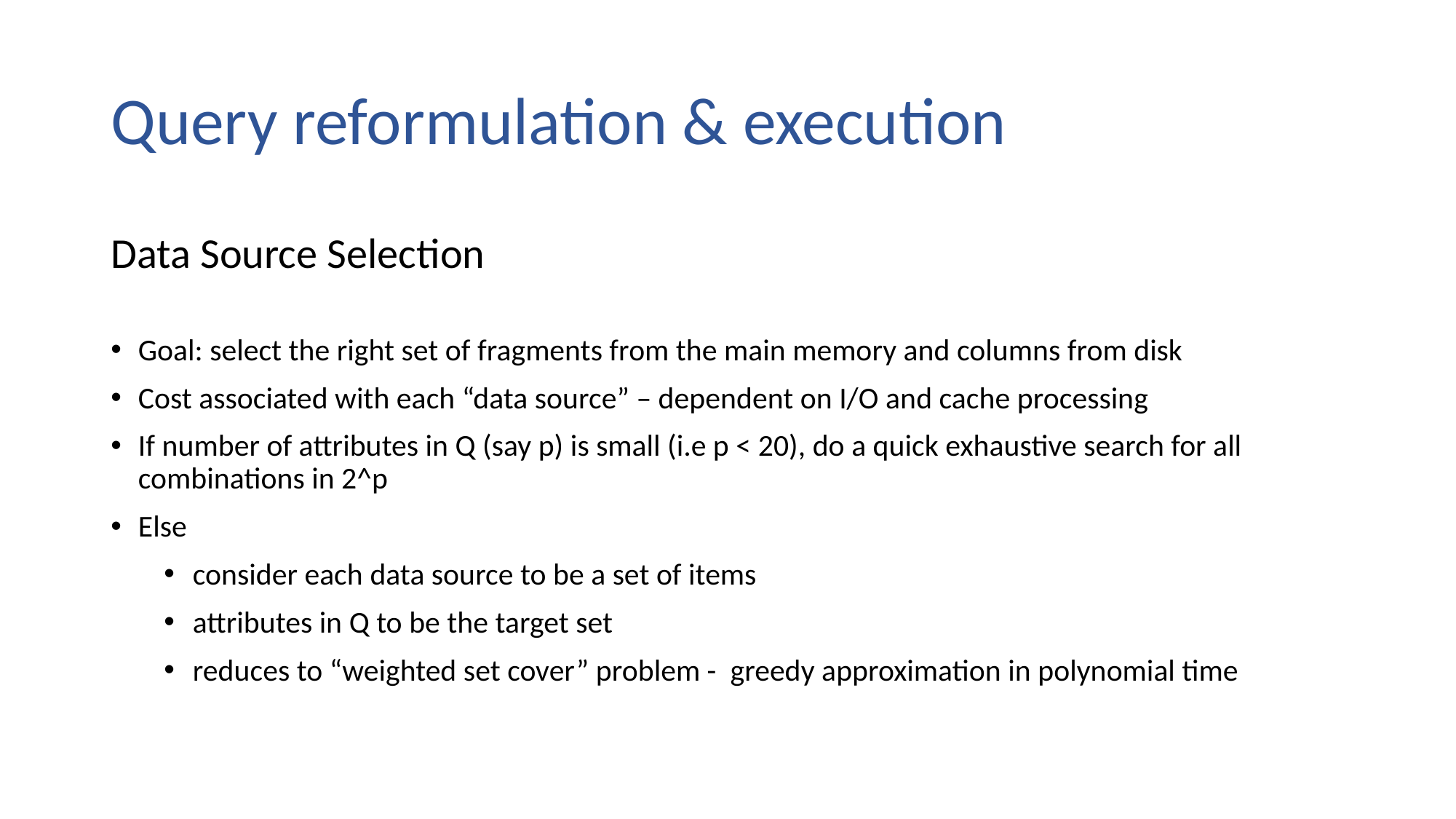

# Query reformulation & execution
Data Source Selection

Goal: select the right set of fragments from the main memory and columns from disk
Cost associated with each “data source” – dependent on I/O and cache processing
If number of attributes in Q (say p) is small (i.e p < 20), do a quick exhaustive search for all combinations in 2^p
Else
consider each data source to be a set of items
attributes in Q to be the target set
reduces to “weighted set cover” problem -  greedy approximation in polynomial time